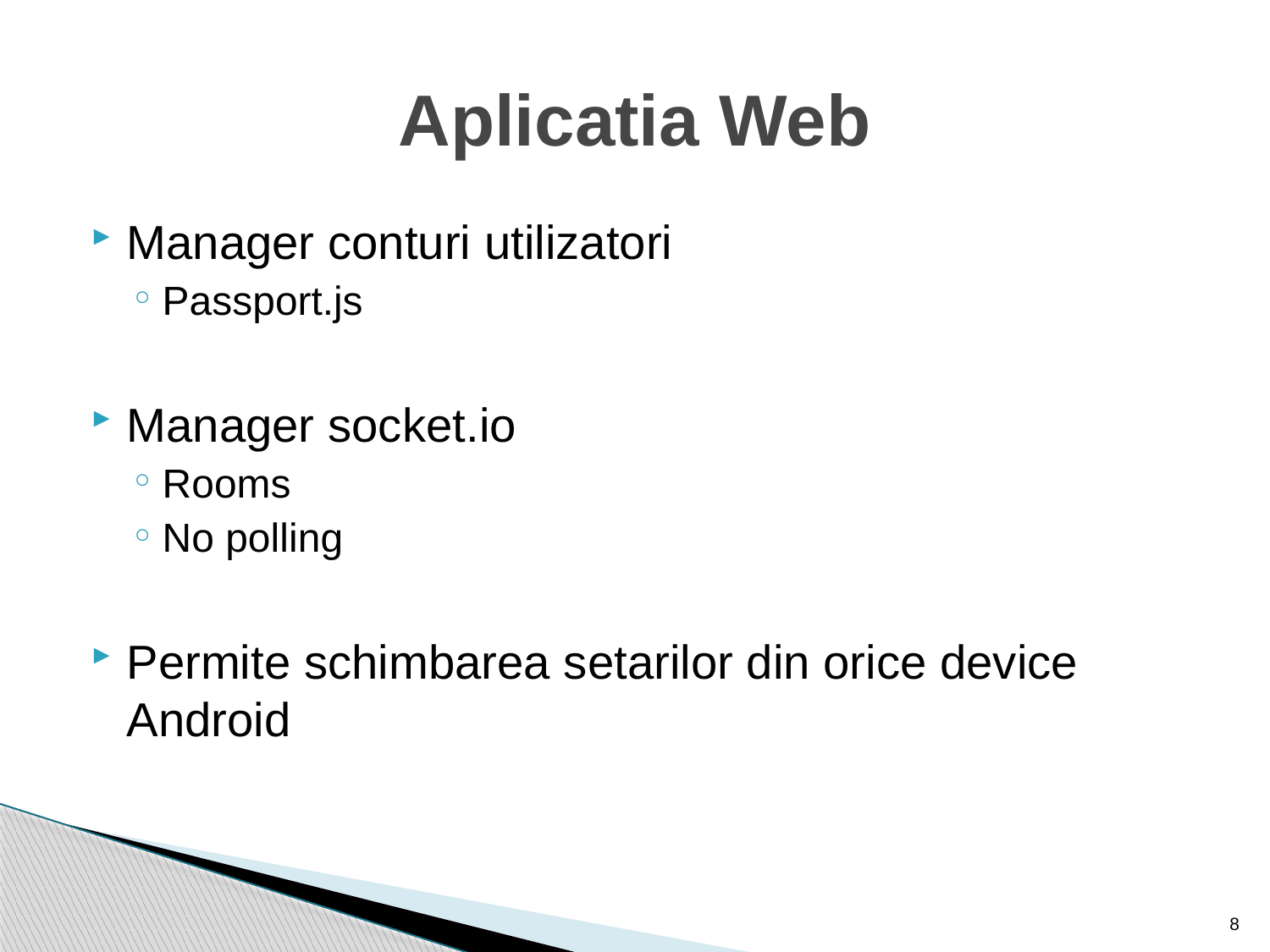

# Aplicatia Web
Manager conturi utilizatori
Passport.js

Manager socket.io
Rooms
No polling

Permite schimbarea setarilor din orice device Android

8